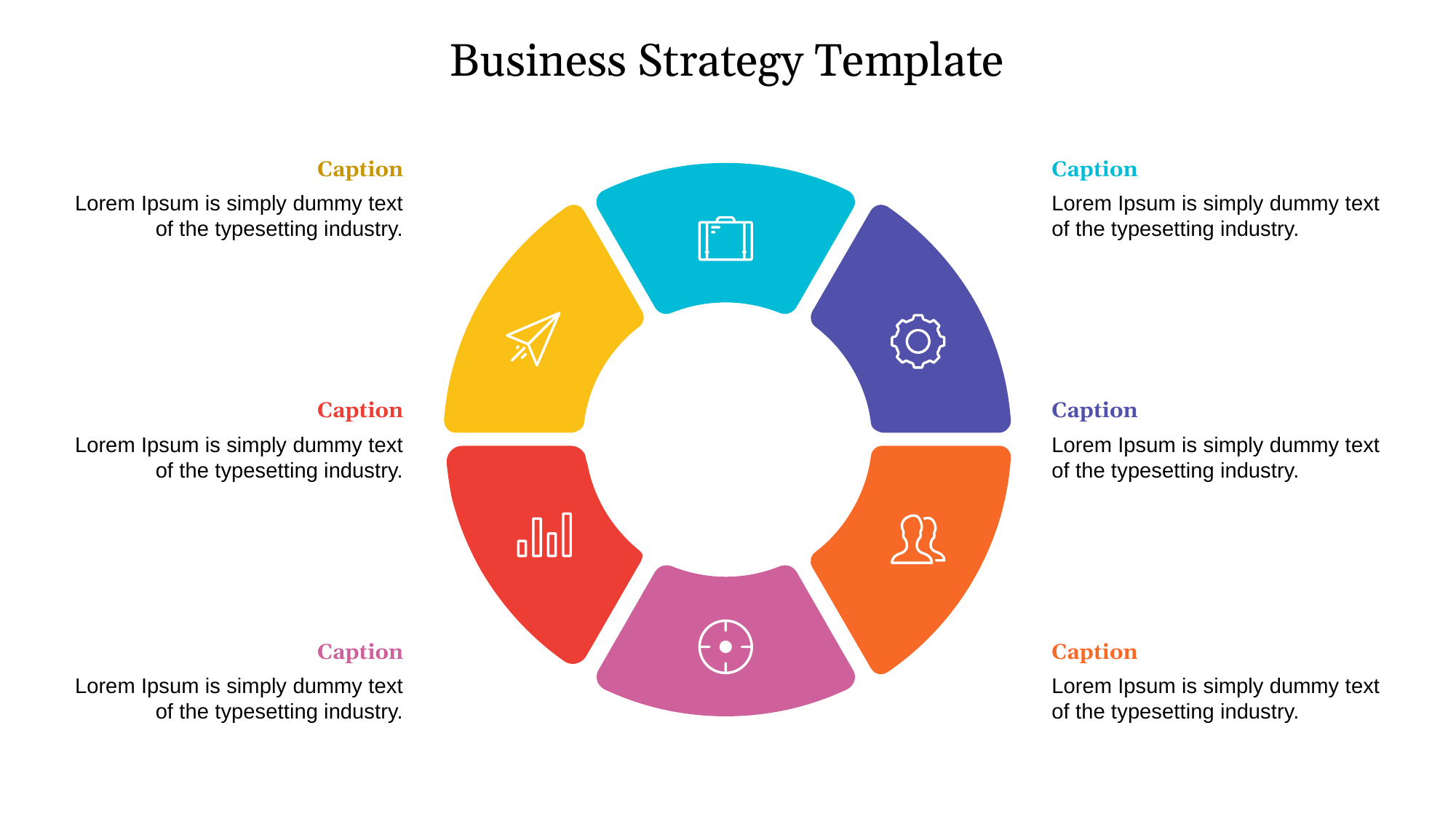

Business Strategy Template
Caption
Lorem Ipsum is simply dummy text of the typesetting industry.
Caption
Lorem Ipsum is simply dummy text of the typesetting industry.
Caption
Lorem Ipsum is simply dummy text of the typesetting industry.
Caption
Lorem Ipsum is simply dummy text of the typesetting industry.
Caption
Lorem Ipsum is simply dummy text of the typesetting industry.
Caption
Lorem Ipsum is simply dummy text of the typesetting industry.